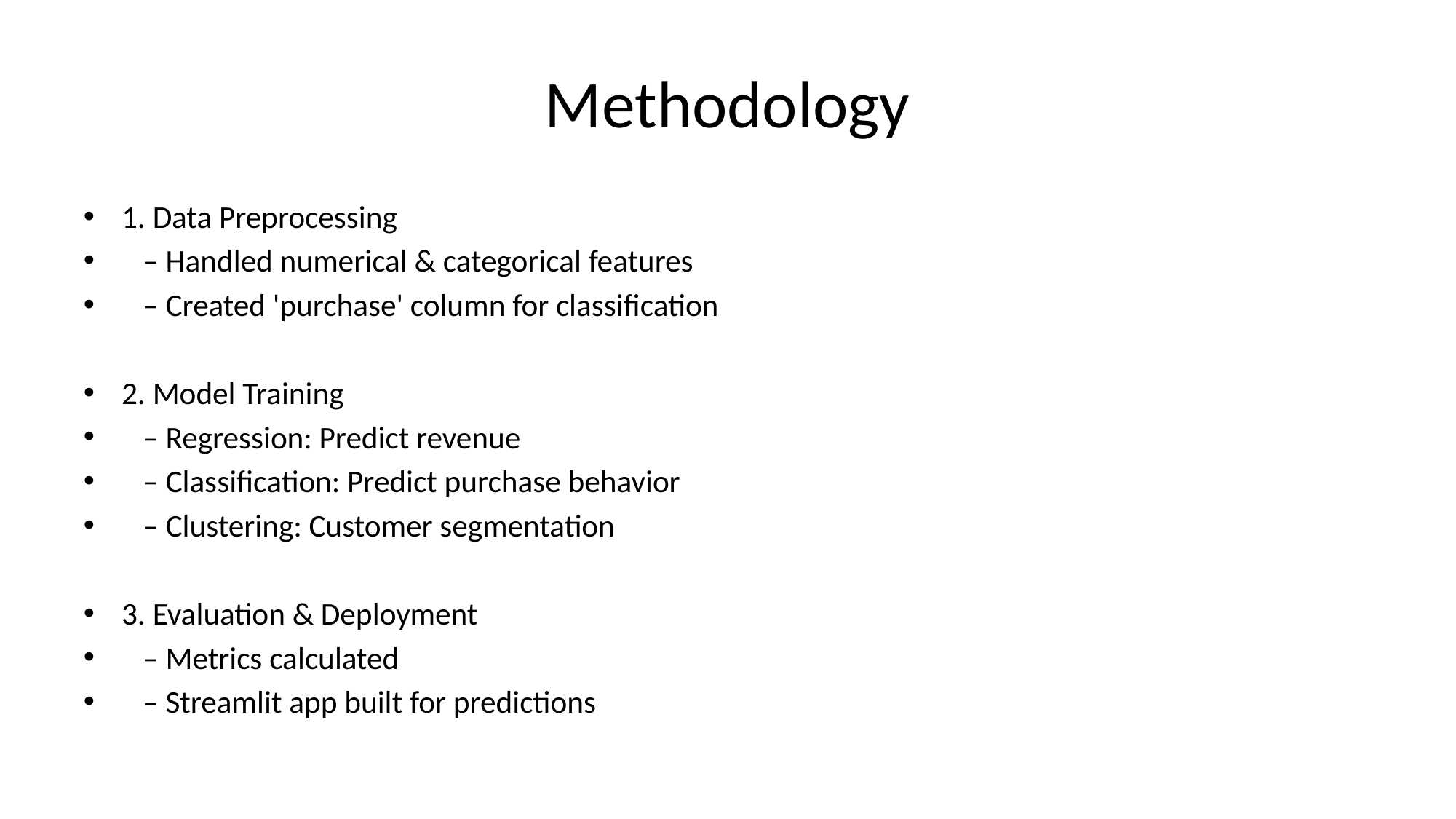

# Methodology
1. Data Preprocessing
   – Handled numerical & categorical features
   – Created 'purchase' column for classification

2. Model Training
   – Regression: Predict revenue
   – Classification: Predict purchase behavior
   – Clustering: Customer segmentation

3. Evaluation & Deployment
   – Metrics calculated
   – Streamlit app built for predictions